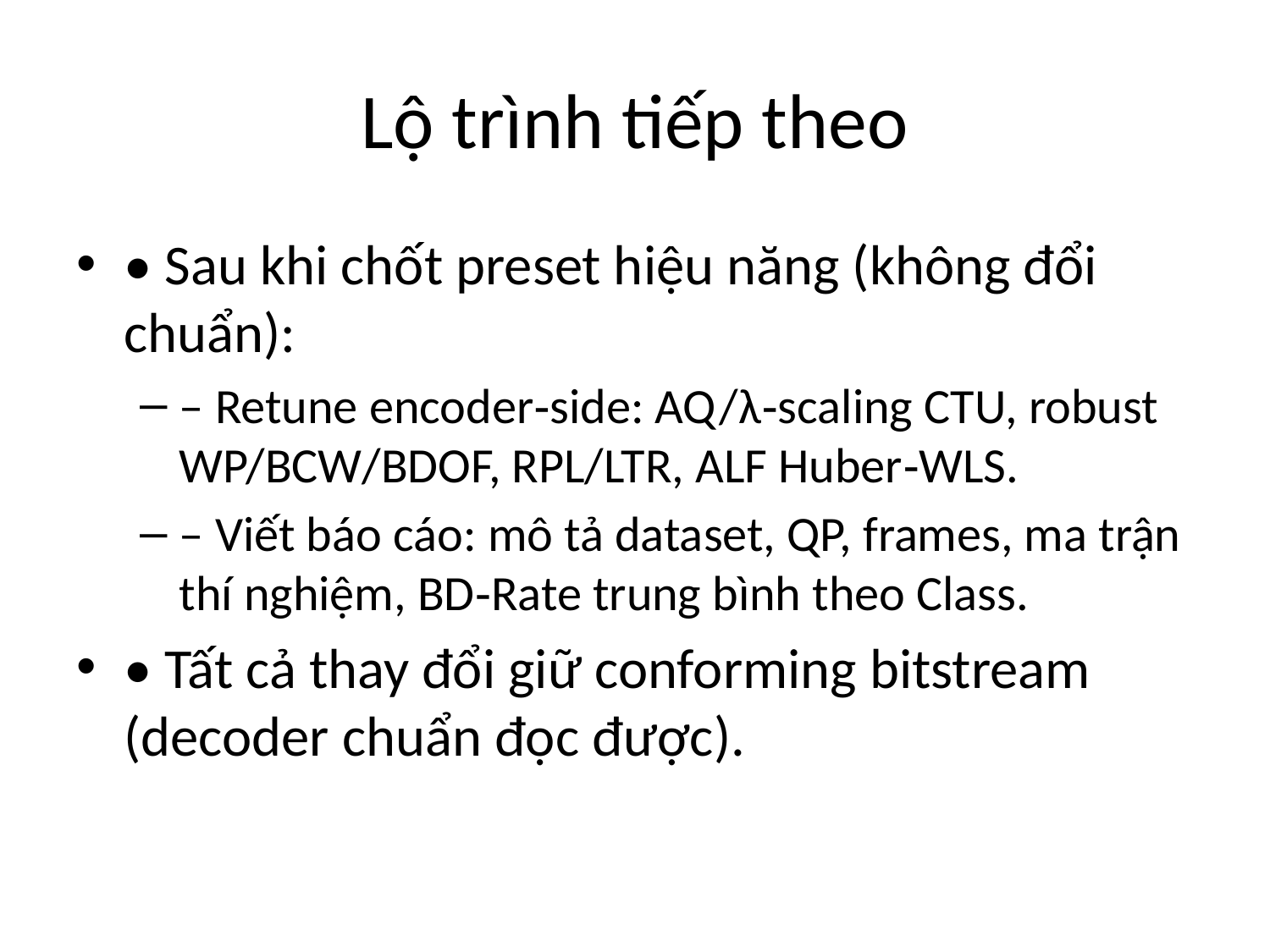

# Lộ trình tiếp theo
• Sau khi chốt preset hiệu năng (không đổi chuẩn):
– Retune encoder‑side: AQ/λ‑scaling CTU, robust WP/BCW/BDOF, RPL/LTR, ALF Huber‑WLS.
– Viết báo cáo: mô tả dataset, QP, frames, ma trận thí nghiệm, BD‑Rate trung bình theo Class.
• Tất cả thay đổi giữ conforming bitstream (decoder chuẩn đọc được).